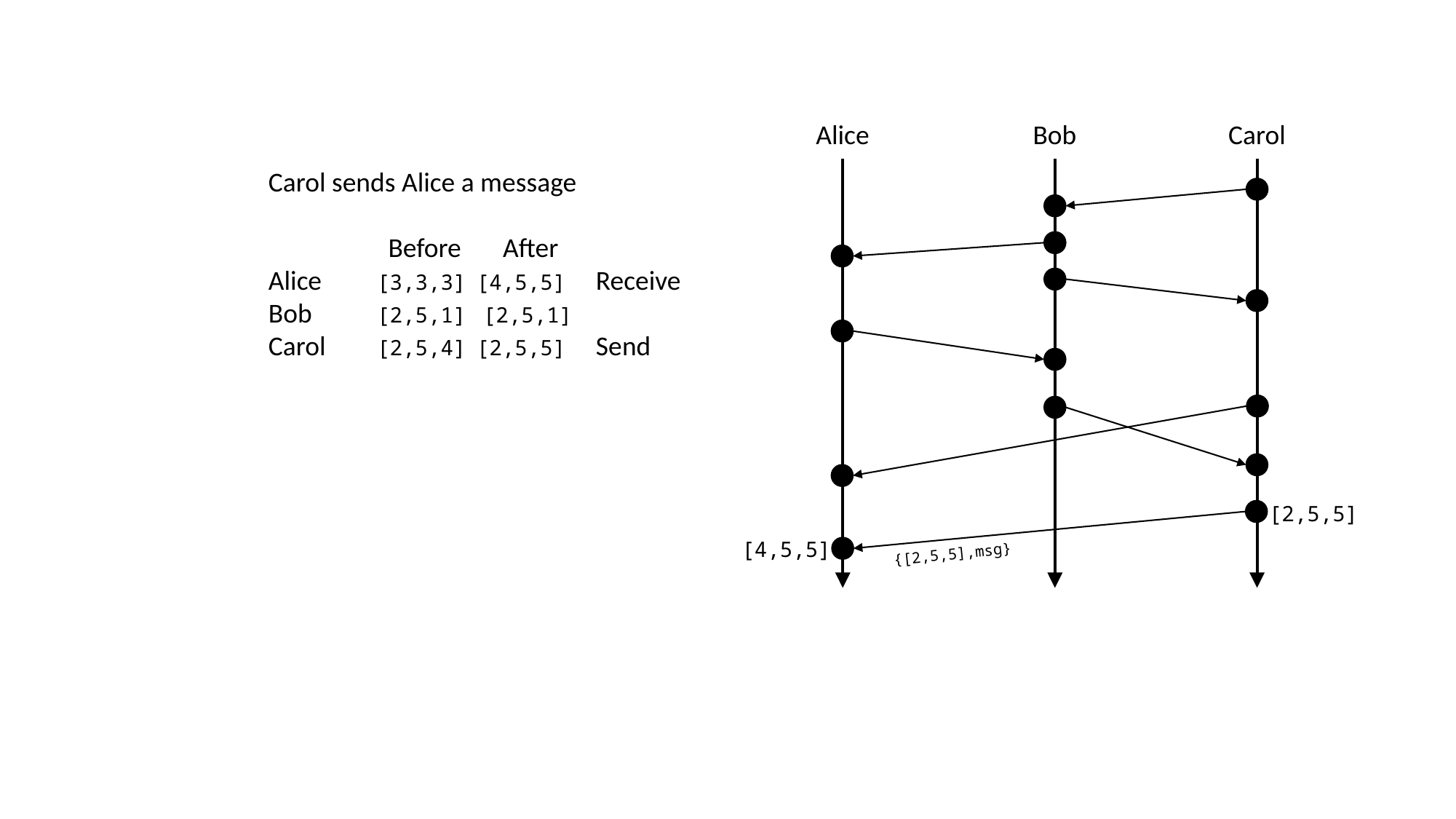

Alice
Bob
Carol

[2,5,5]

[4,5,5]

{[2,5,5],msg}
Carol sends Alice a message

	 Before	 After
Alice	[3,3,3]	[4,5,5] 	Receive
Bob	[2,5,1]	[2,5,1]
Carol	[2,5,4]	[2,5,5] 	Send